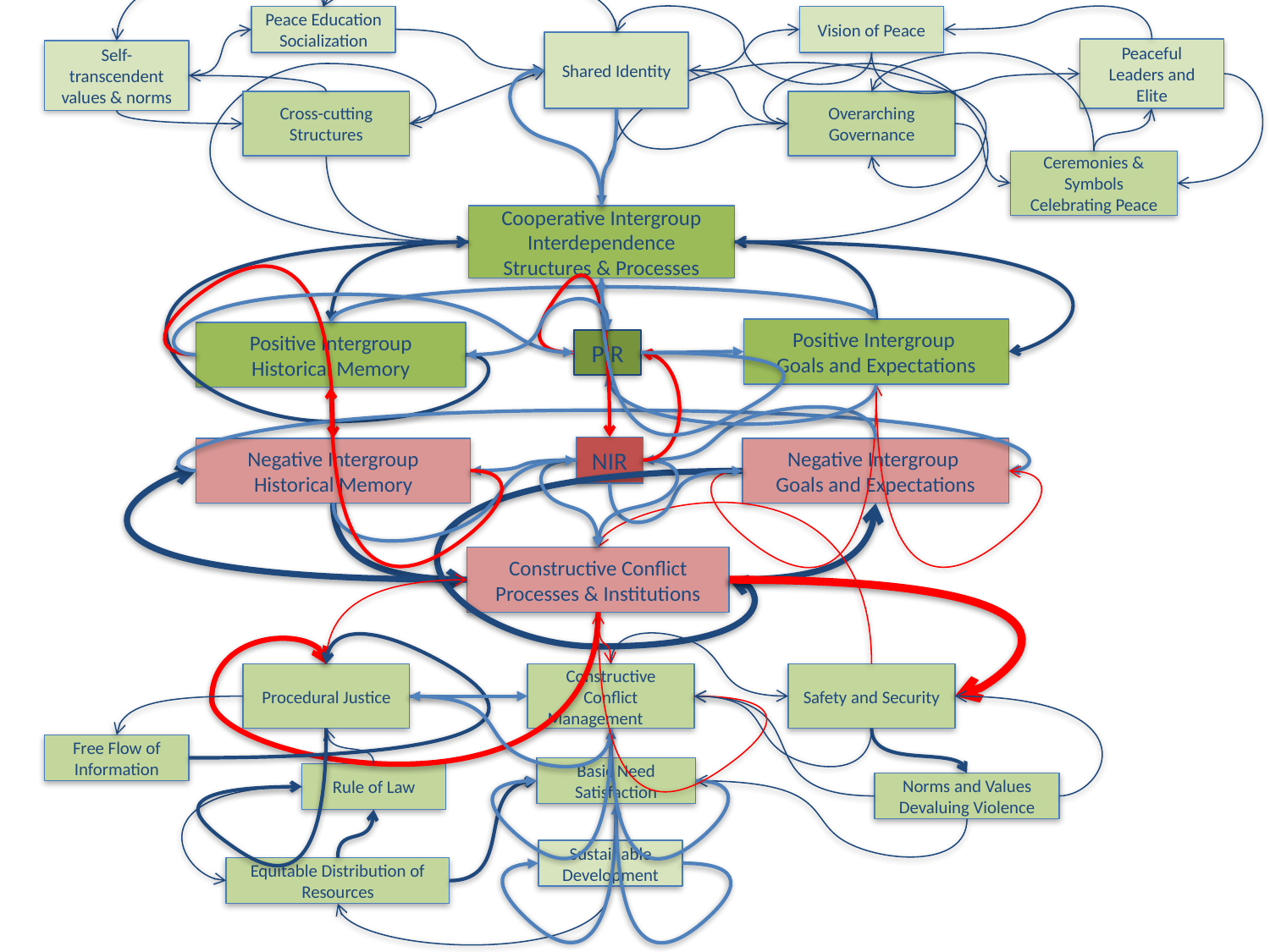

Peace Education Socialization
Vision of Peace
Shared Identity
Peaceful Leaders and Elite
Self-transcendent values & norms
Cross-cutting Structures
Overarching Governance
Ceremonies & Symbols Celebrating Peace
Cooperative Intergroup Interdependence Structures & Processes
Positive Intergroup
Goals and Expectations
Positive Intergroup Historical Memory
PIR
NIR
Negative Intergroup Historical Memory
Negative Intergroup
Goals and Expectations
Constructive Conflict Processes & Institutions
Procedural Justice
Constructive Conflict Management
Safety and Security
Free Flow of Information
Basic Need Satisfaction
Rule of Law
Norms and Values Devaluing Violence
Sustainable Development
Equitable Distribution of Resources